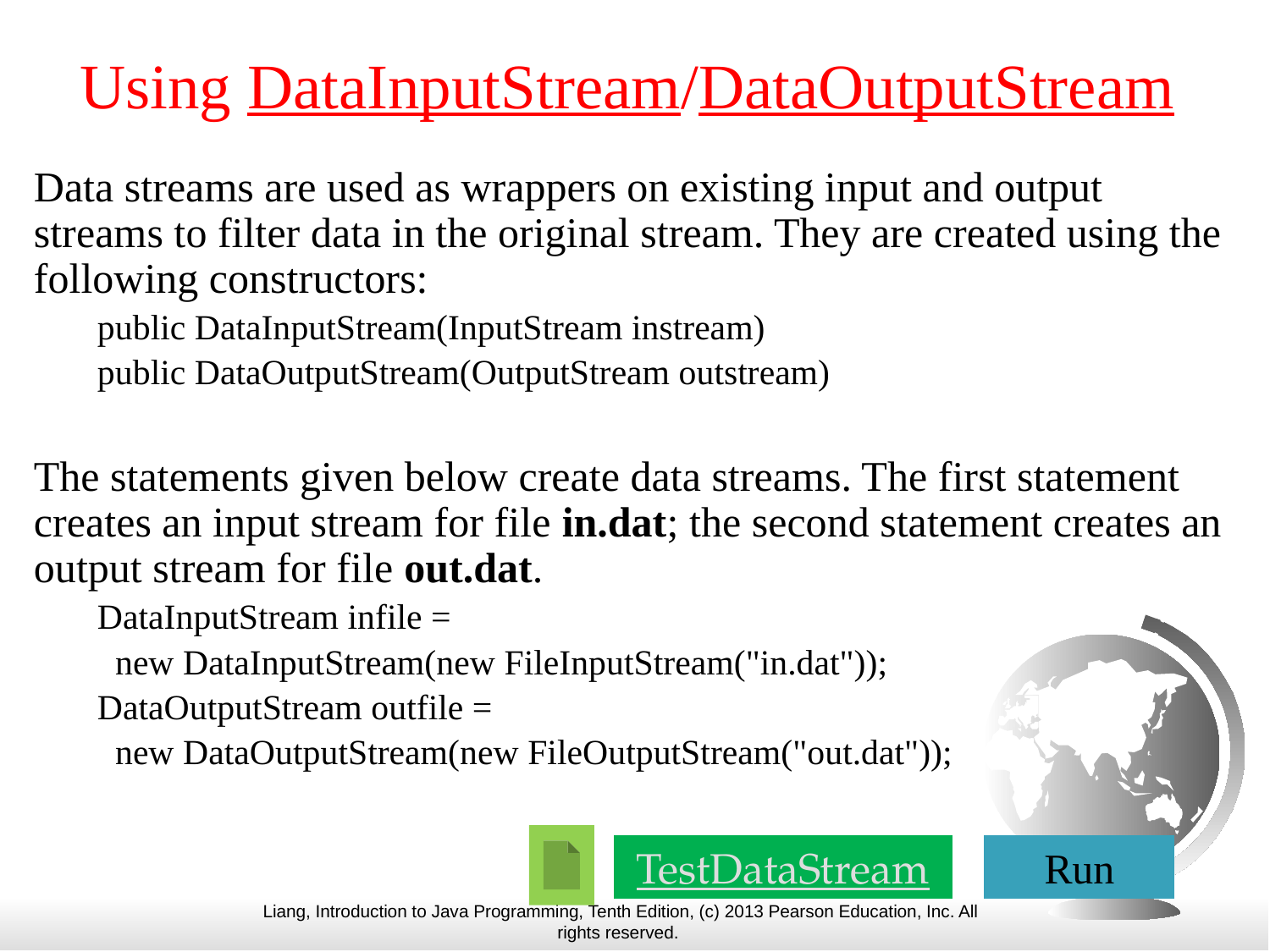

# Using DataInputStream/DataOutputStream
Data streams are used as wrappers on existing input and output streams to filter data in the original stream. They are created using the following constructors:
public DataInputStream(InputStream instream)
public DataOutputStream(OutputStream outstream)

The statements given below create data streams. The first statement creates an input stream for file in.dat; the second statement creates an output stream for file out.dat.
DataInputStream infile =
  new DataInputStream(new FileInputStream("in.dat"));
DataOutputStream outfile =
  new DataOutputStream(new FileOutputStream("out.dat"));

TestDataStream
Run
18